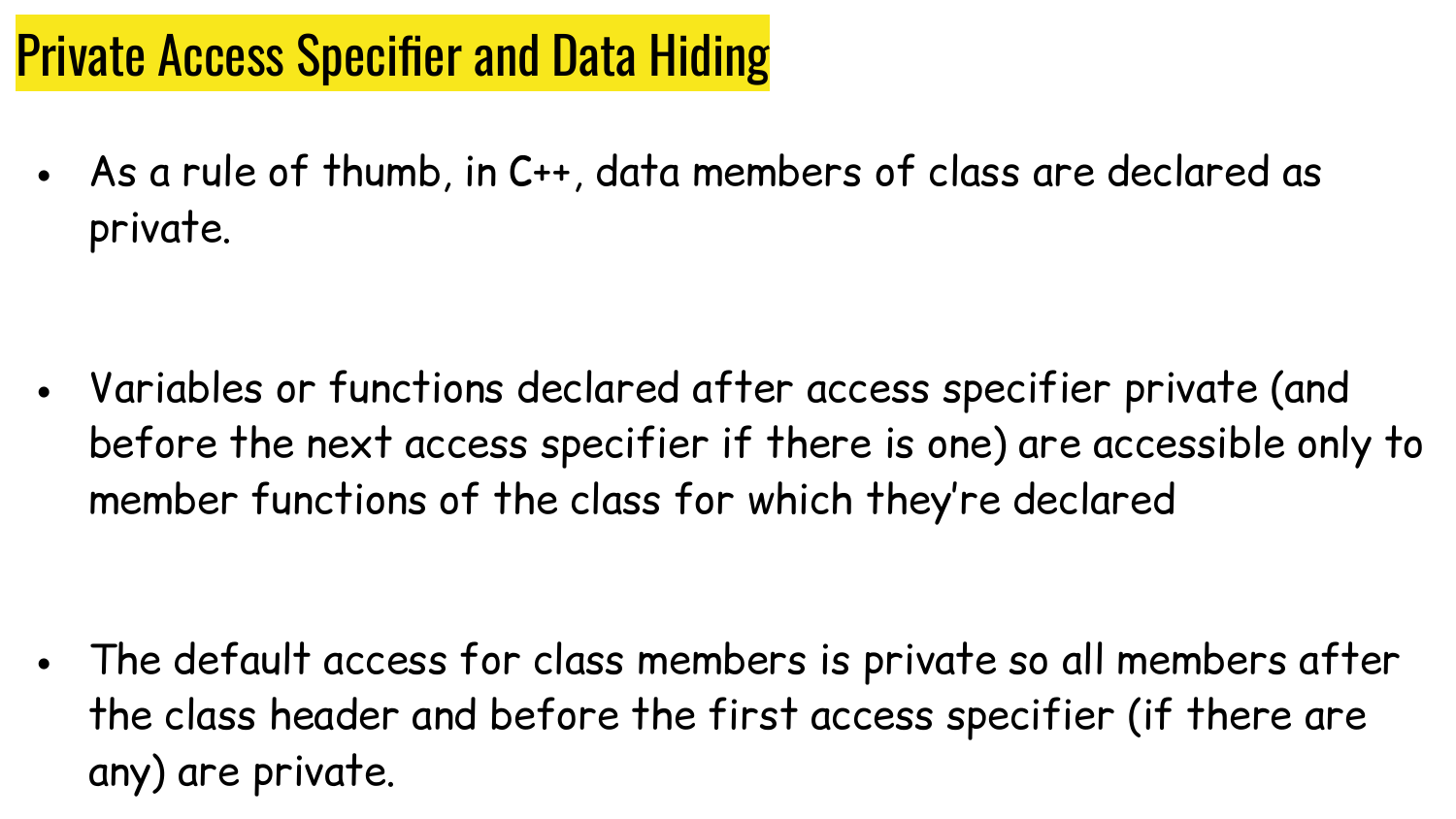

# Private Access Specifier and Data Hiding
As a rule of thumb, in C++, data members of class are declared as private.

Variables or functions declared after access specifier private (and before the next access specifier if there is one) are accessible only to member functions of the class for which they’re declared

The default access for class members is private so all members after the class header and before the first access specifier (if there are any) are private.